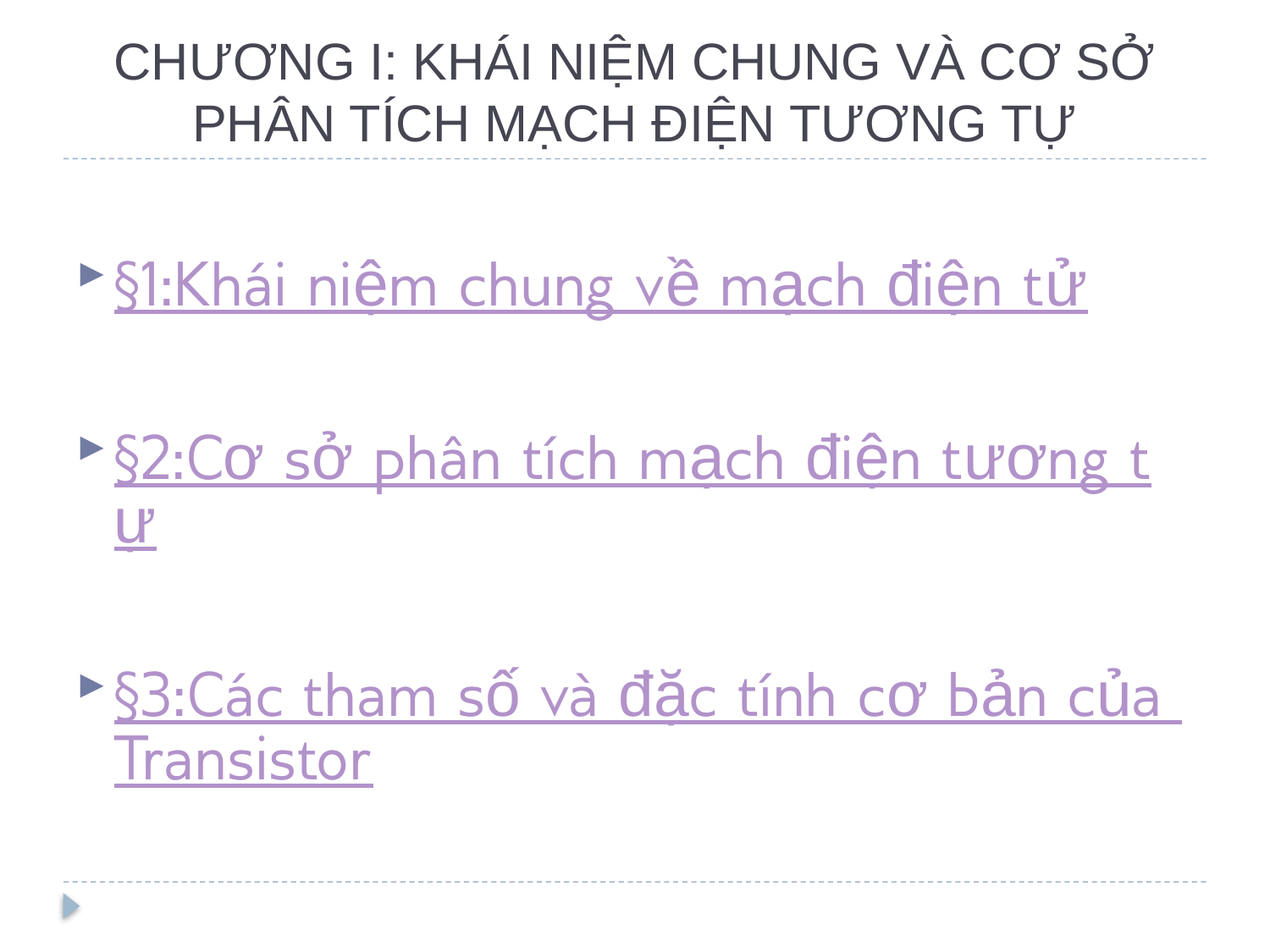

# CHƯƠNG I: KHÁI NIỆM CHUNG VÀ CƠ SỞ PHÂN TÍCH MẠCH ĐIỆN TƯƠNG TỰ
§1:Khái niệm chung về mạch điện tử

§2:Cơ sở phân tích mạch điện tương tự

§3:Các tham số và đặc tính cơ bản của Transistor